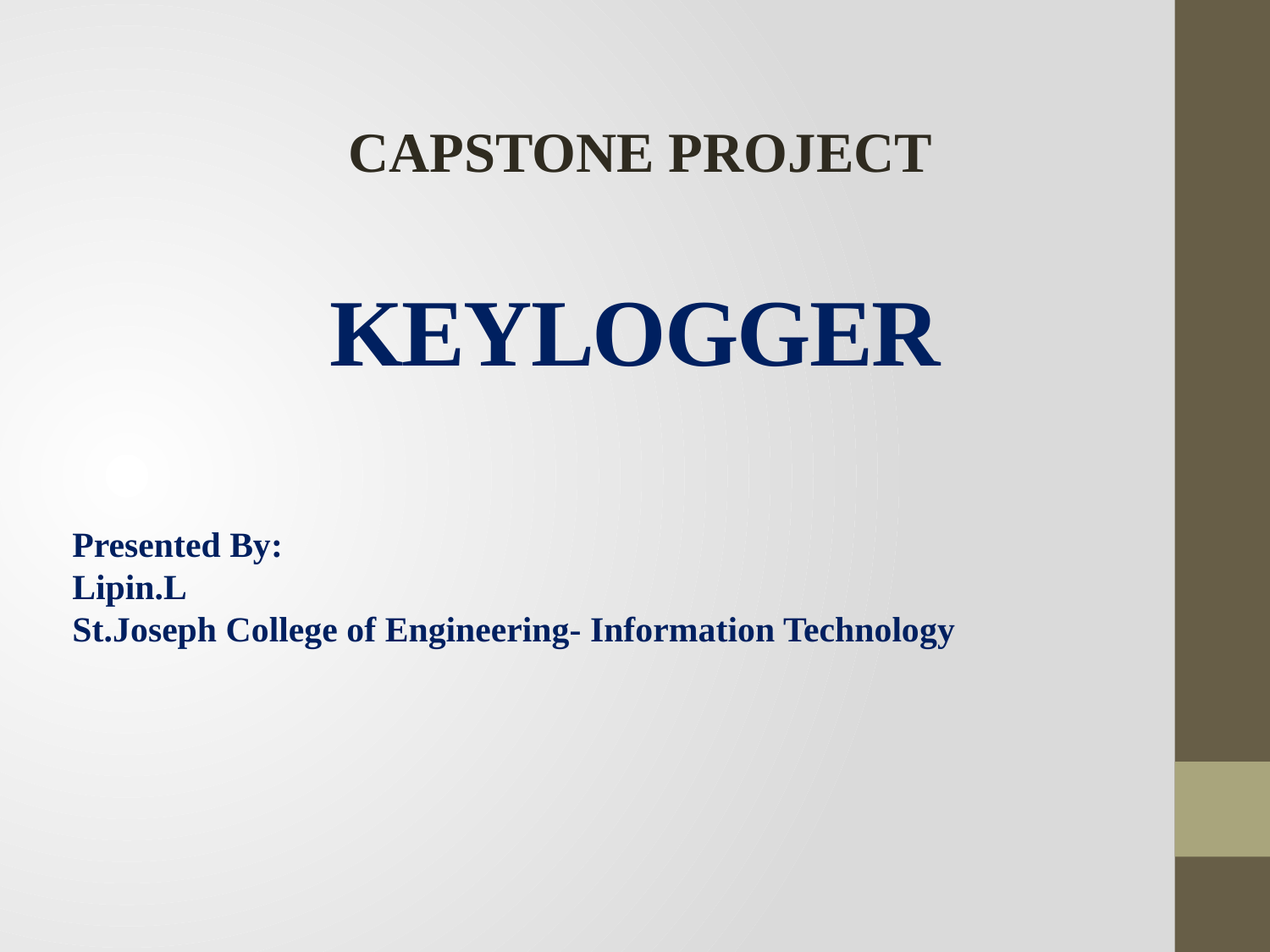

CAPSTONE PROJECT
# KEYLOGGER
Presented By:
Lipin.L
St.Joseph College of Engineering- Information Technology